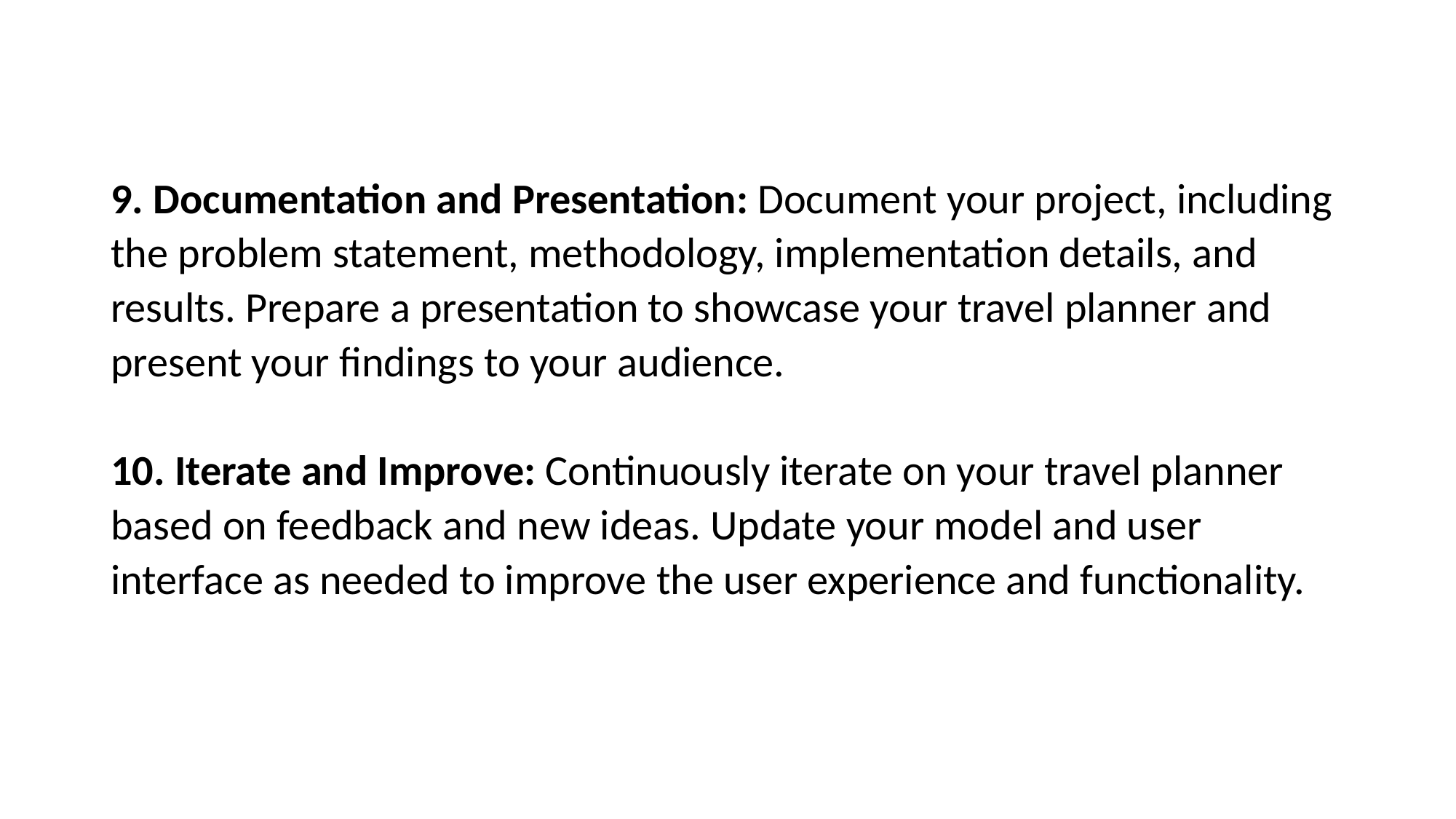

# 9. Documentation and Presentation: Document your project, including the problem statement, methodology, implementation details, and results. Prepare a presentation to showcase your travel planner and present your findings to your audience.   10. Iterate and Improve: Continuously iterate on your travel planner based on feedback and new ideas. Update your model and user interface as needed to improve the user experience and functionality.